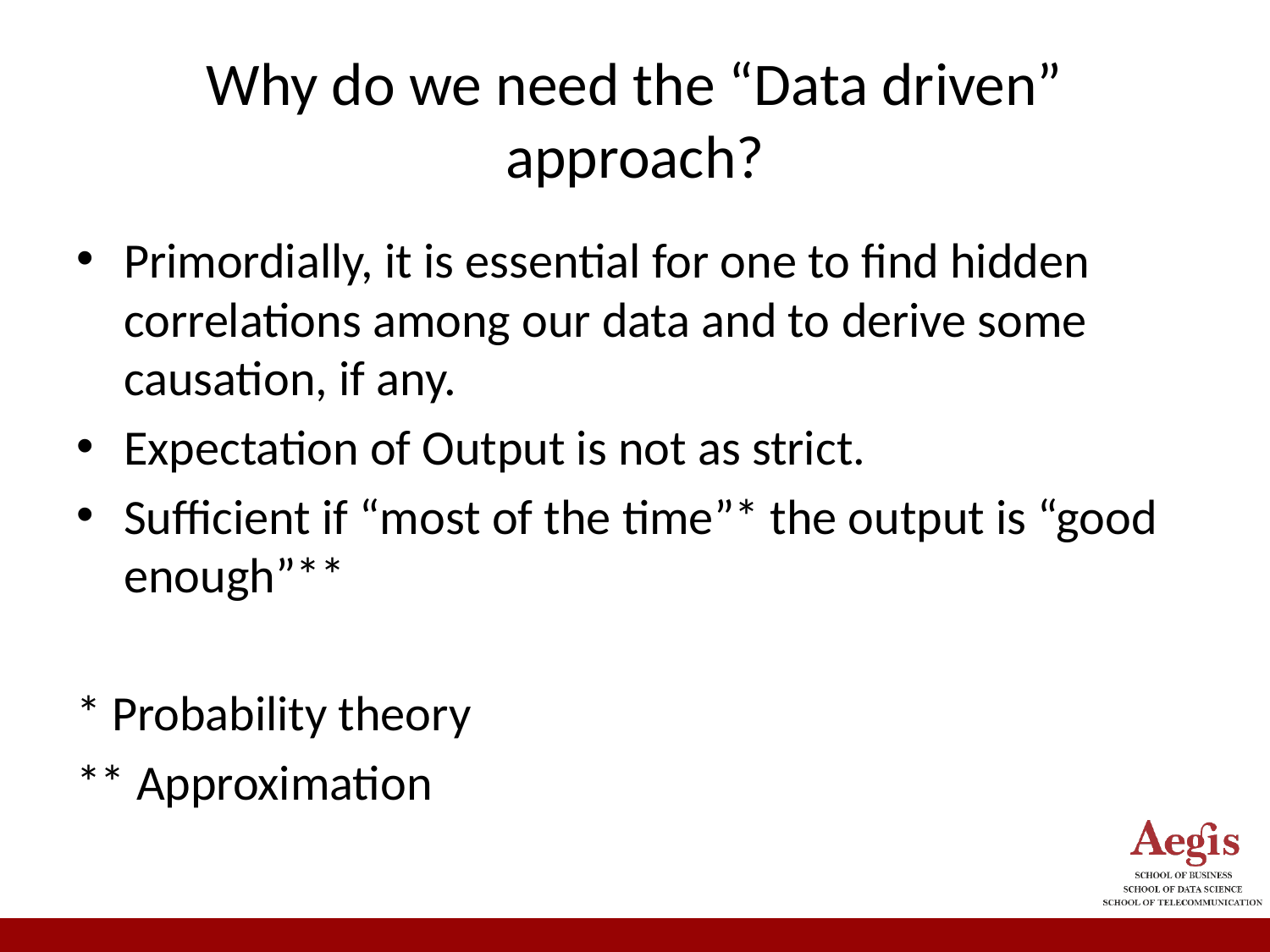

# Why do we need the “Data driven” approach?
Primordially, it is essential for one to find hidden correlations among our data and to derive some causation, if any.
Expectation of Output is not as strict.
Sufficient if “most of the time”* the output is “good enough”**

* Probability theory
** Approximation